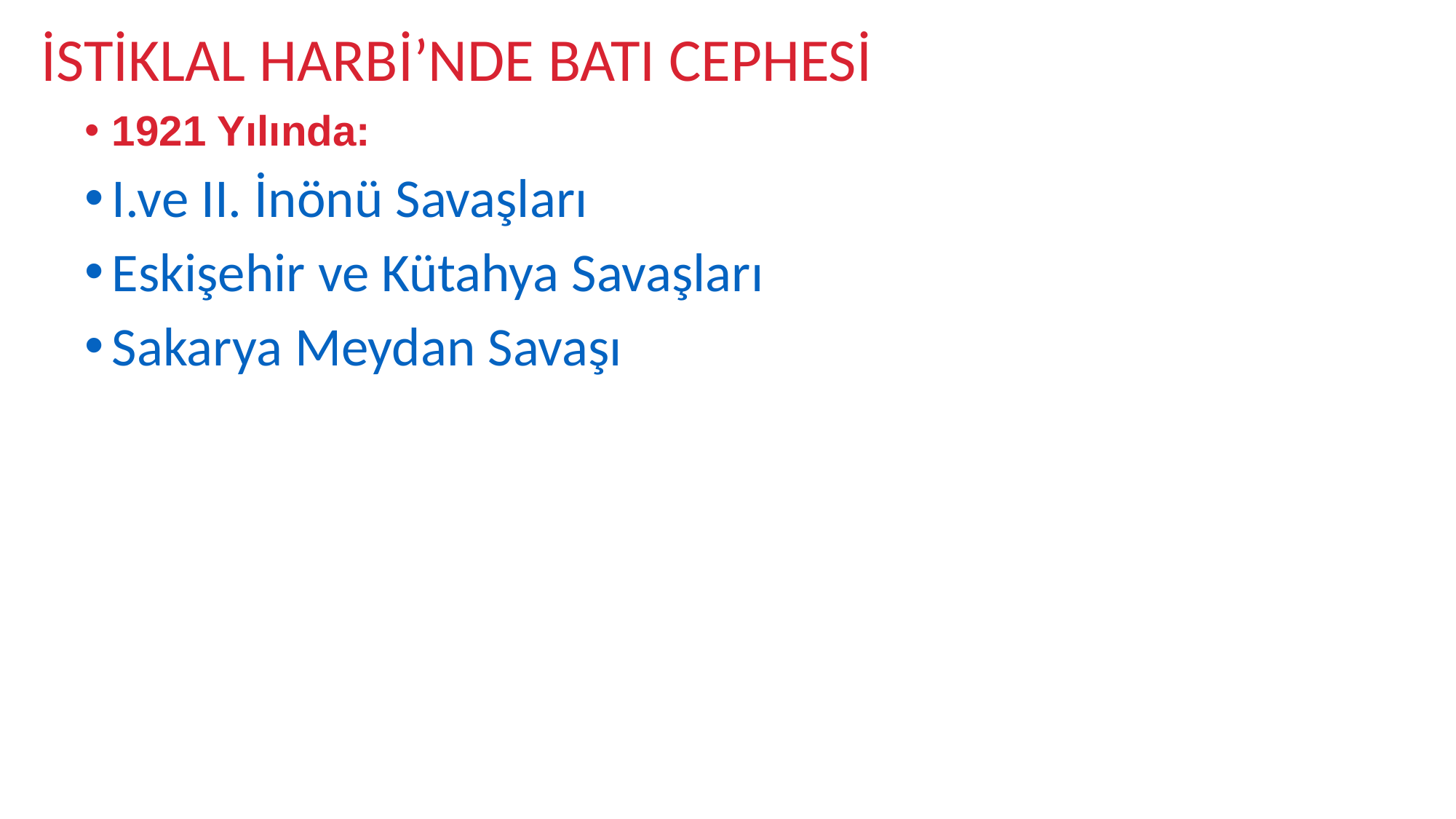

İSTİKLAL HARBİ’NDE BATI CEPHESİ
1921 Yılında:
I.ve II. İnönü Savaşları
Eskişehir ve Kütahya Savaşları
Sakarya Meydan Savaşı